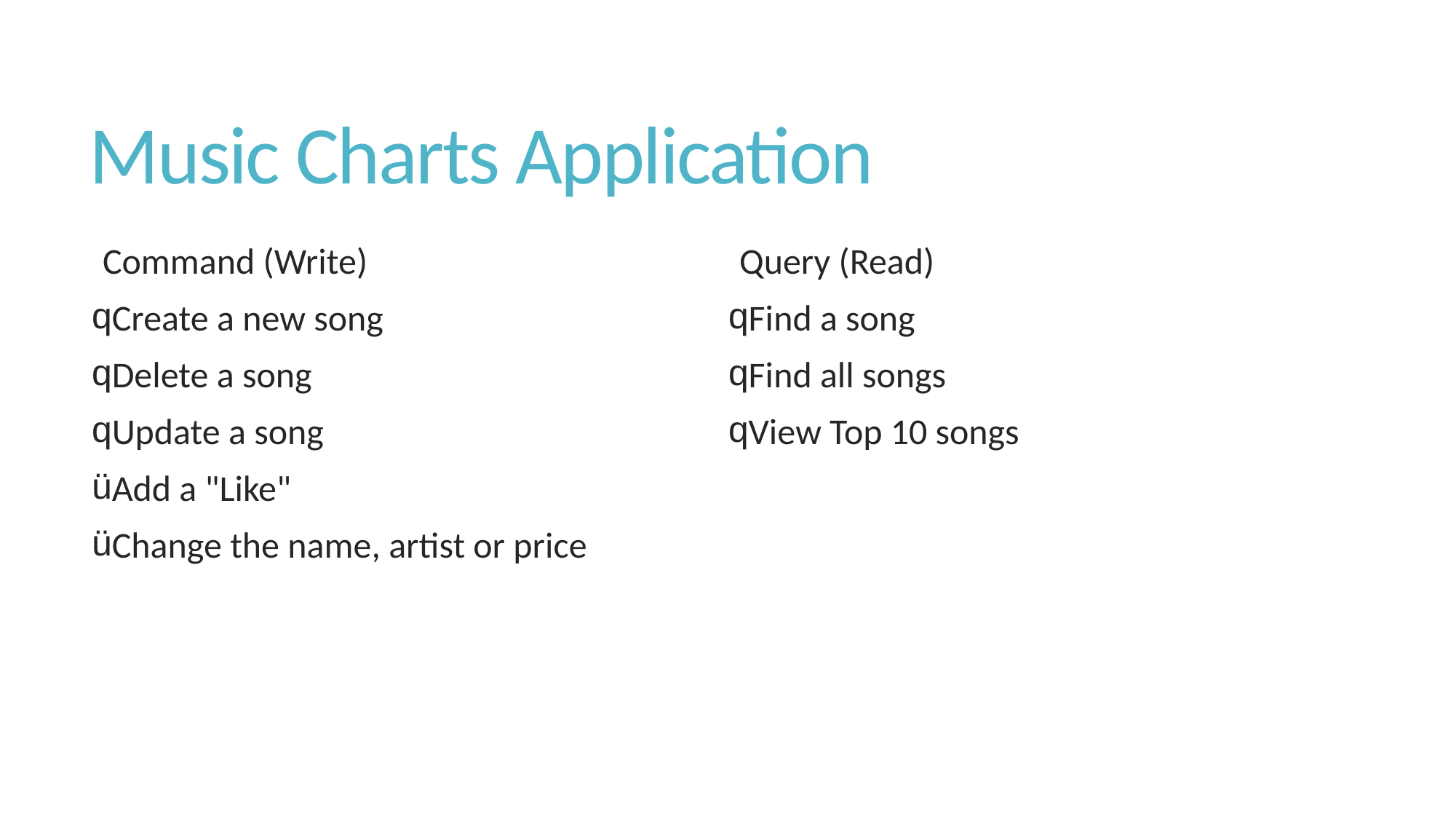

# Music Charts Application
Command (Write)
Create a new song
Delete a song
Update a song
Add a "Like"
Change the name, artist or price
Query (Read)
Find a song
Find all songs
View Top 10 songs